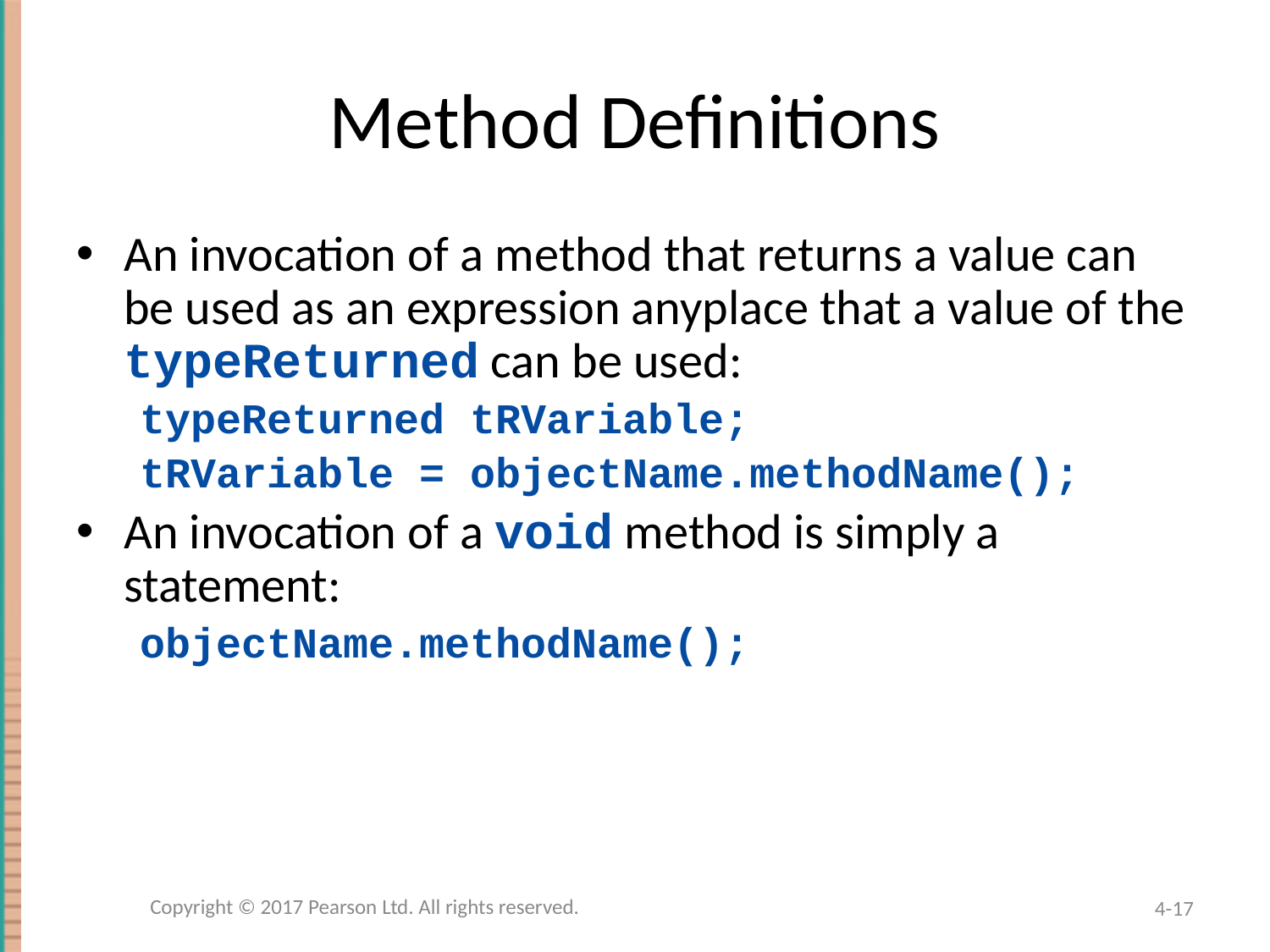

# Method Definitions
An invocation of a method that returns a value can be used as an expression anyplace that a value of the typeReturned can be used:
typeReturned tRVariable;
tRVariable = objectName.methodName();
An invocation of a void method is simply a statement:
objectName.methodName();
Copyright © 2017 Pearson Ltd. All rights reserved.
4-17